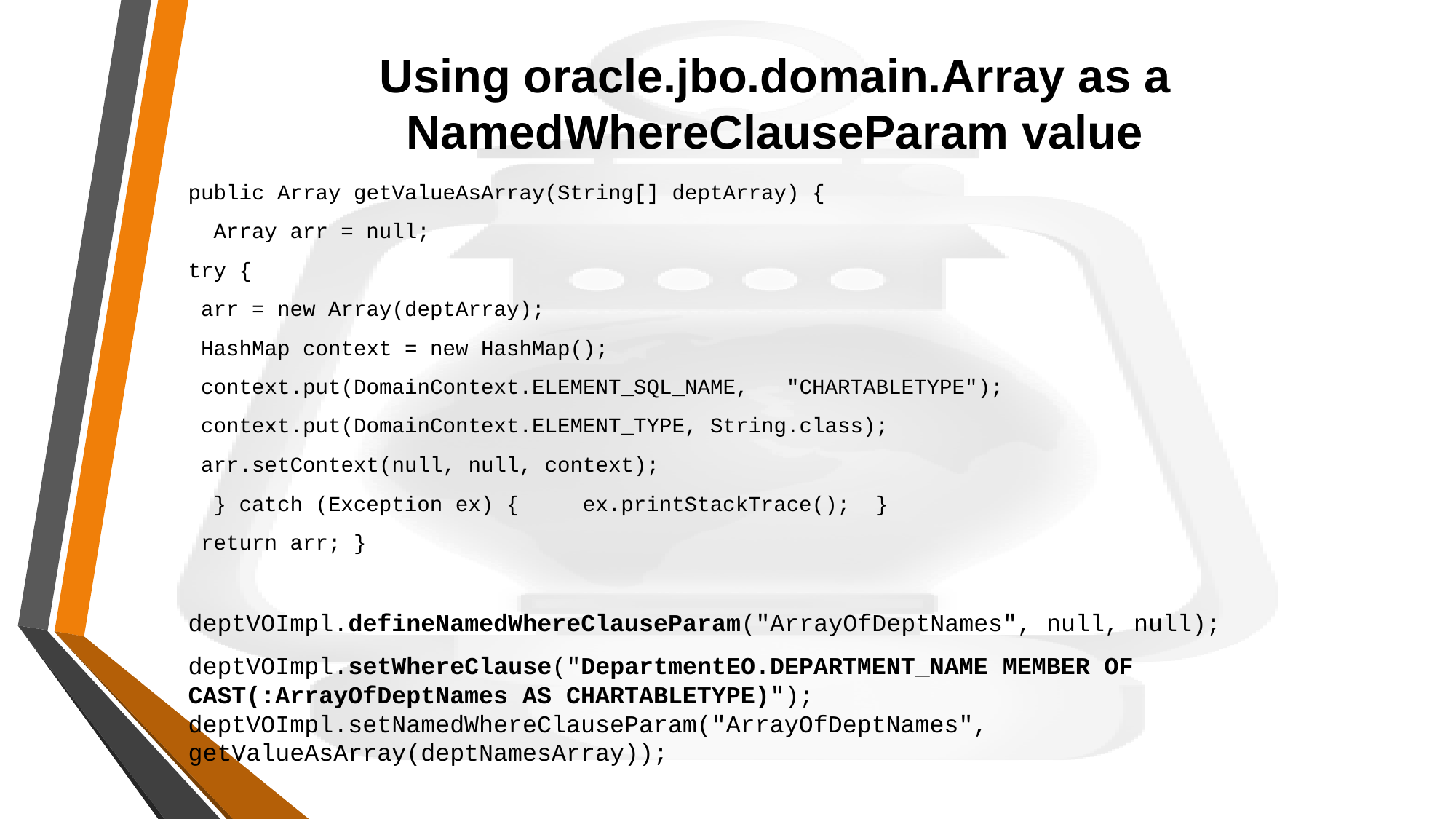

# Using oracle.jbo.domain.Array as a NamedWhereClauseParam value
public Array getValueAsArray(String[] deptArray) {
  Array arr = null;
try {
 arr = new Array(deptArray);
 HashMap context = new HashMap();
 context.put(DomainContext.ELEMENT_SQL_NAME,   "CHARTABLETYPE");
 context.put(DomainContext.ELEMENT_TYPE, String.class);
 arr.setContext(null, null, context);
  } catch (Exception ex) {     ex.printStackTrace();  }
 return arr; }

deptVOImpl.defineNamedWhereClauseParam("ArrayOfDeptNames", null, null);
deptVOImpl.setWhereClause("DepartmentEO.DEPARTMENT_NAME MEMBER OF CAST(:ArrayOfDeptNames AS CHARTABLETYPE)");  deptVOImpl.setNamedWhereClauseParam("ArrayOfDeptNames", getValueAsArray(deptNamesArray));